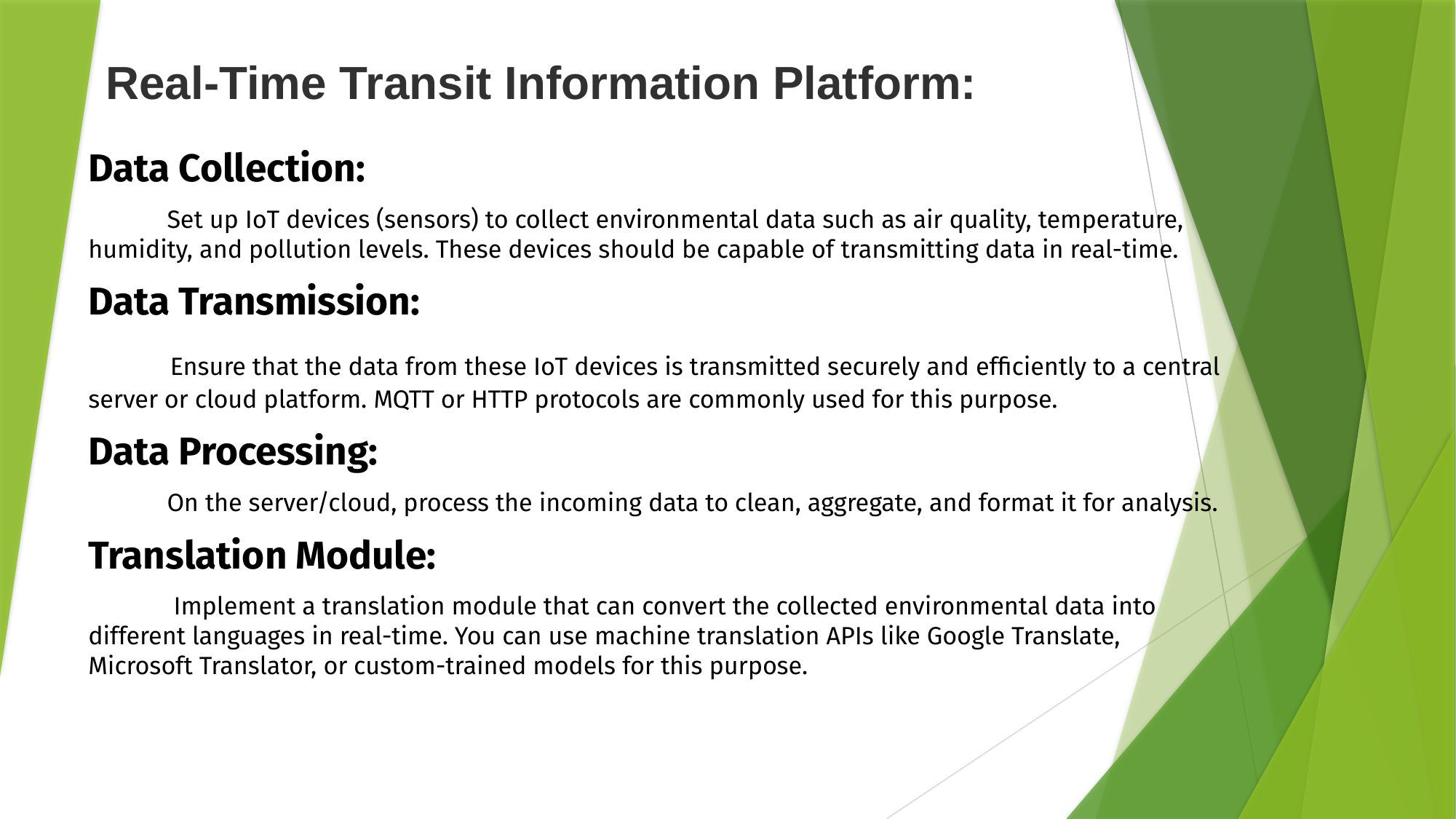

# Real-Time Transit Information Platform:
Data Collection:
            Set up IoT devices (sensors) to collect environmental data such as air quality, temperature, humidity, and pollution levels. These devices should be capable of transmitting data in real-time.
Data Transmission:
         Ensure that the data from these IoT devices is transmitted securely and efficiently to a central server or cloud platform. MQTT or HTTP protocols are commonly used for this purpose.
Data Processing:
            On the server/cloud, process the incoming data to clean, aggregate, and format it for analysis.
Translation Module:
             Implement a translation module that can convert the collected environmental data into different languages in real-time. You can use machine translation APIs like Google Translate, Microsoft Translator, or custom-trained models for this purpose.